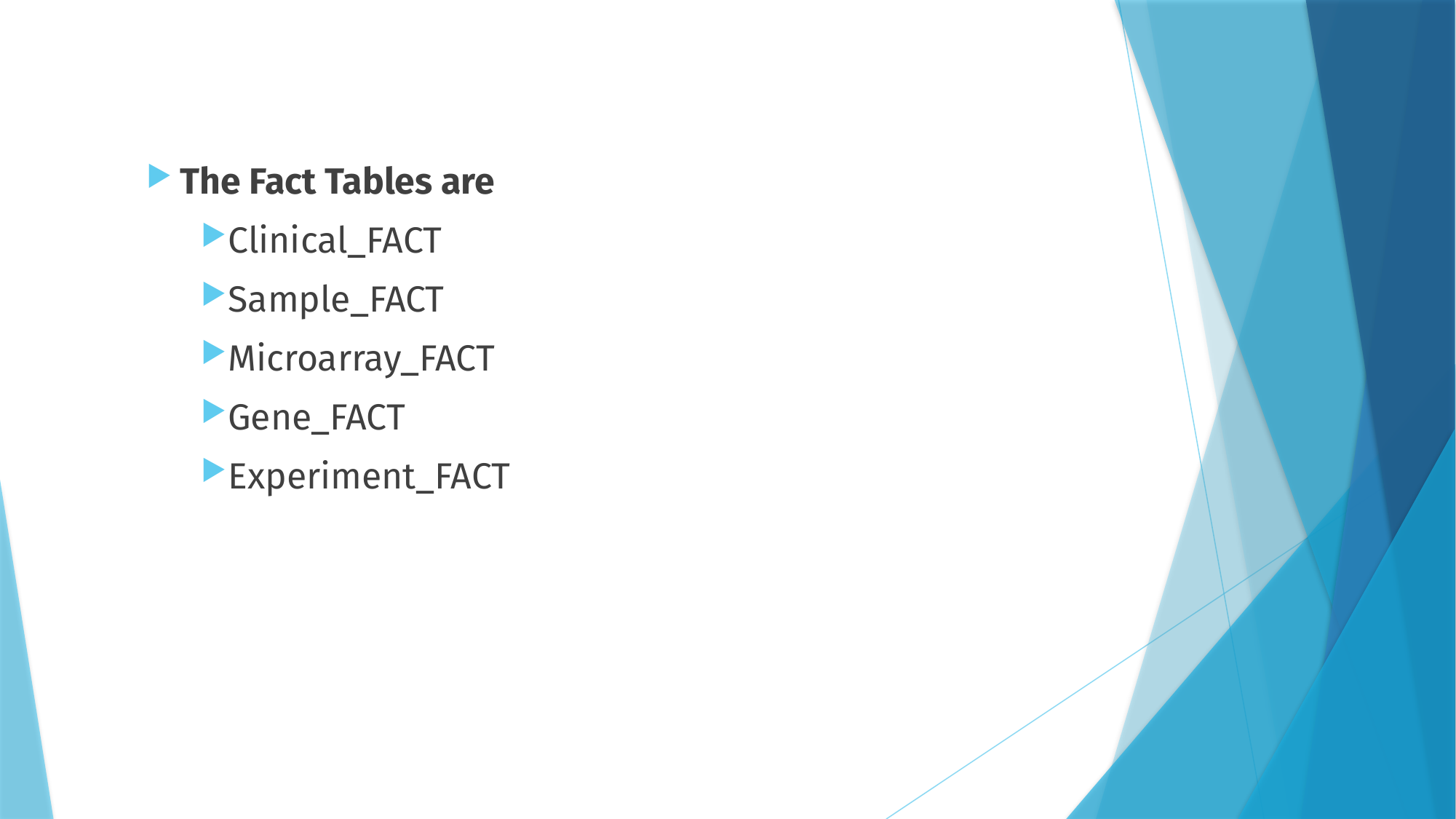

The Fact Tables are
Clinical_FACT
Sample_FACT
Microarray_FACT
Gene_FACT
Experiment_FACT